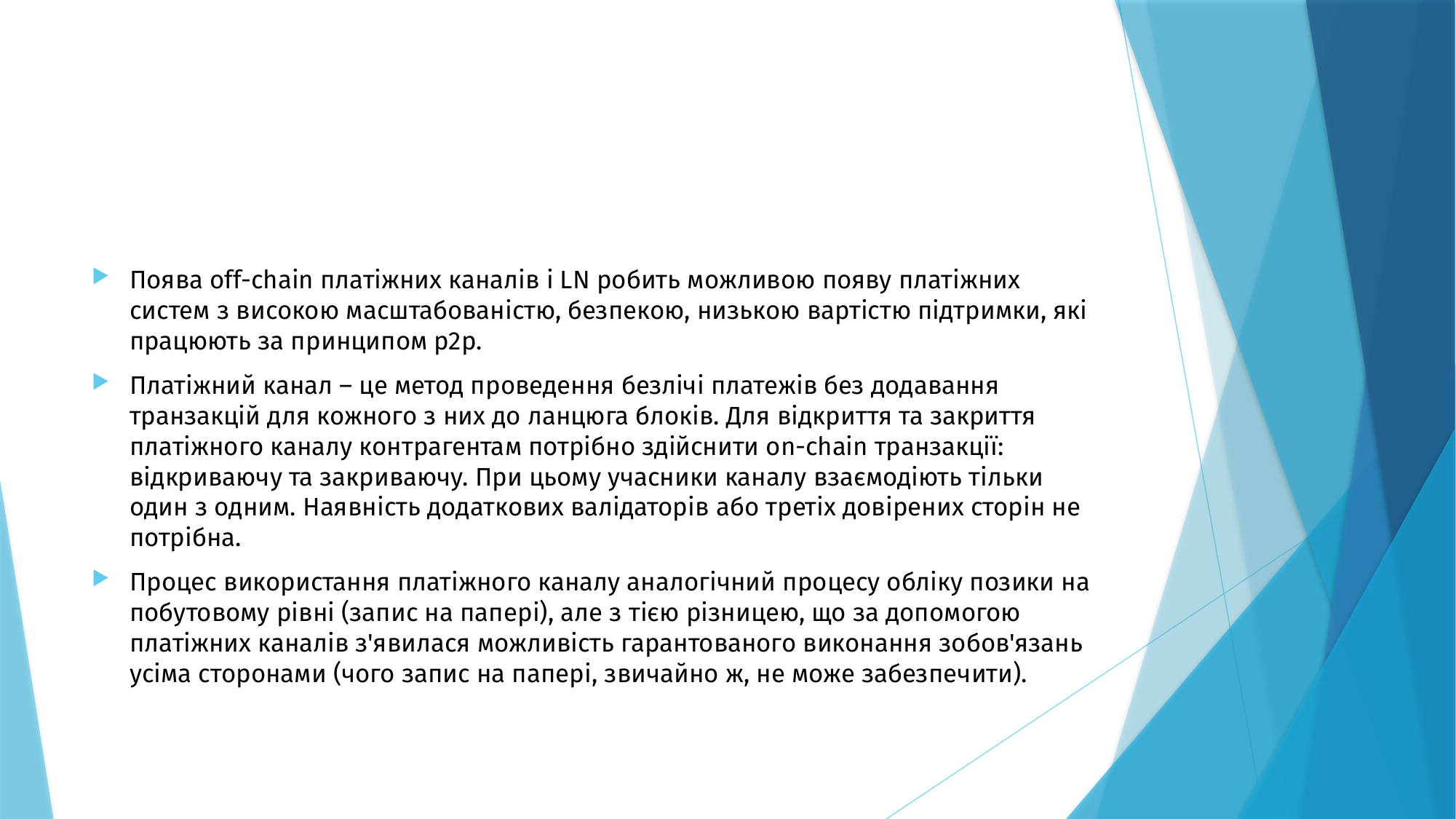

#
Поява off-chain платіжних каналів і LN робить можливою появу платіжних систем з високою масштабованістю, безпекою, низькою вартістю підтримки, які працюють за принципом p2p.
Платіжний канал – це метод проведення безлічі платежів без додавання транзакцій для кожного з них до ланцюга блоків. Для відкриття та закриття платіжного каналу контрагентам потрібно здійснити on-chain транзакції: відкриваючу та закриваючу. При цьому учасники каналу взаємодіють тільки один з одним. Наявність додаткових валідаторів або третіх довірених сторін не потрібна.
Процес використання платіжного каналу аналогічний процесу обліку позики на побутовому рівні (запис на папері), але з тією різницею, що за допомогою платіжних каналів з'явилася можливість гарантованого виконання зобов'язань усіма сторонами (чого запис на папері, звичайно ж, не може забезпечити).